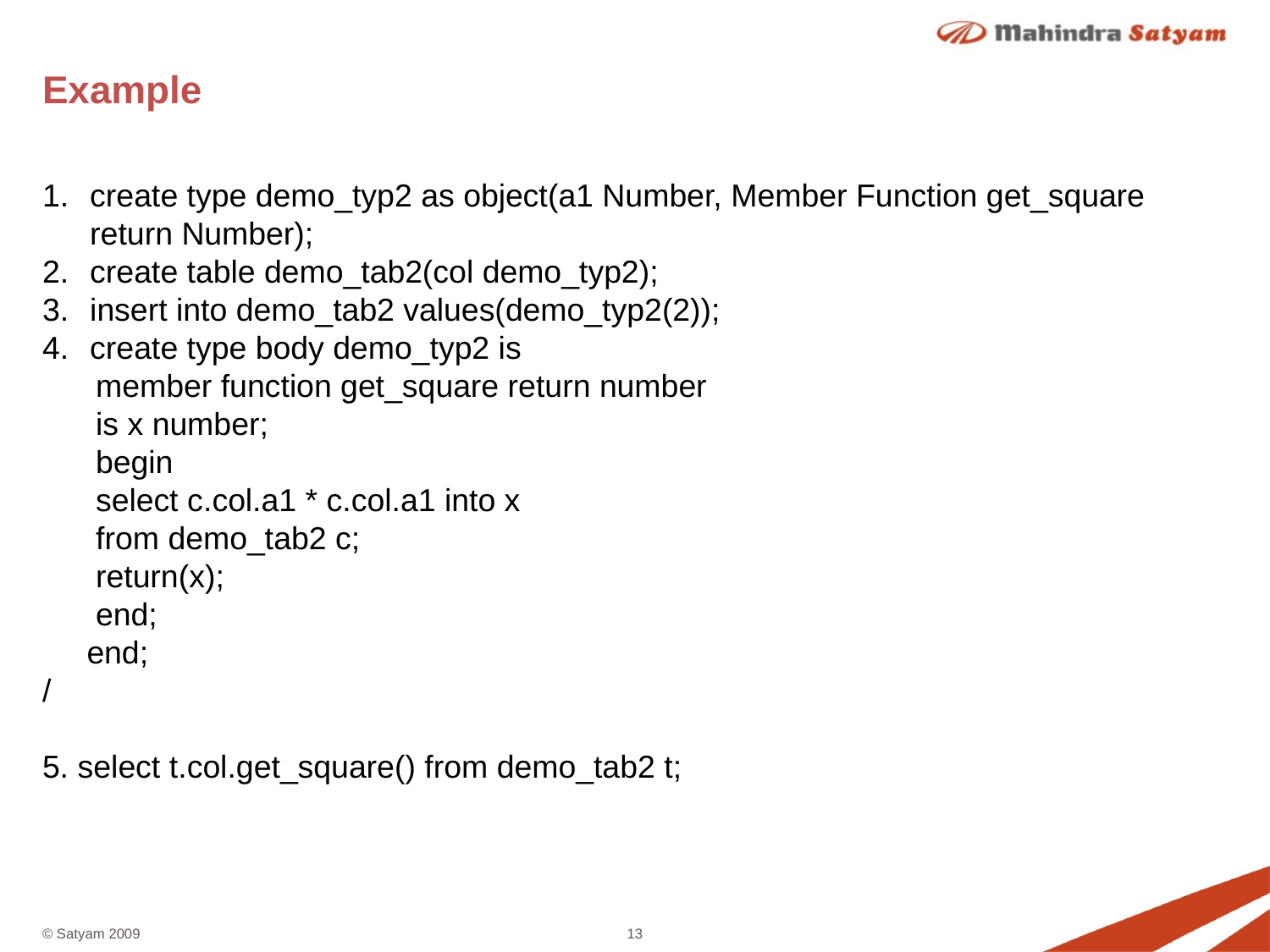

# Example
create type demo_typ2 as object(a1 Number, Member Function get_square return Number);
create table demo_tab2(col demo_typ2);
insert into demo_tab2 values(demo_typ2(2));
create type body demo_typ2 is
      member function get_square return number
      is x number;
      begin
      select c.col.a1 * c.col.a1 into x
      from demo_tab2 c;
      return(x);
      end;
     end;
/

5. select t.col.get_square() from demo_tab2 t;